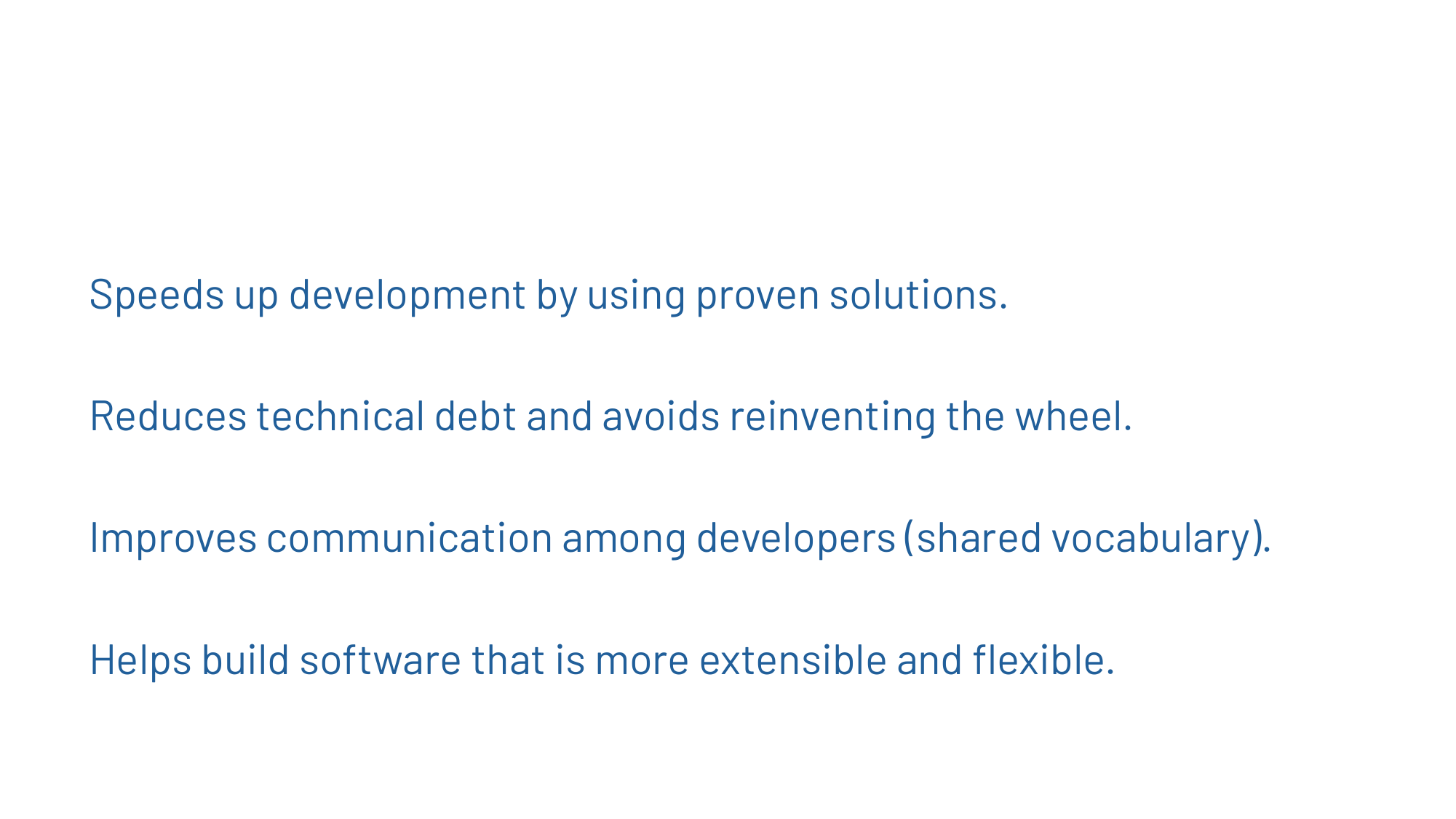

#
Speeds up development by using proven solutions.

Reduces technical debt and avoids reinventing the wheel.

Improves communication among developers (shared vocabulary).

Helps build software that is more extensible and flexible.